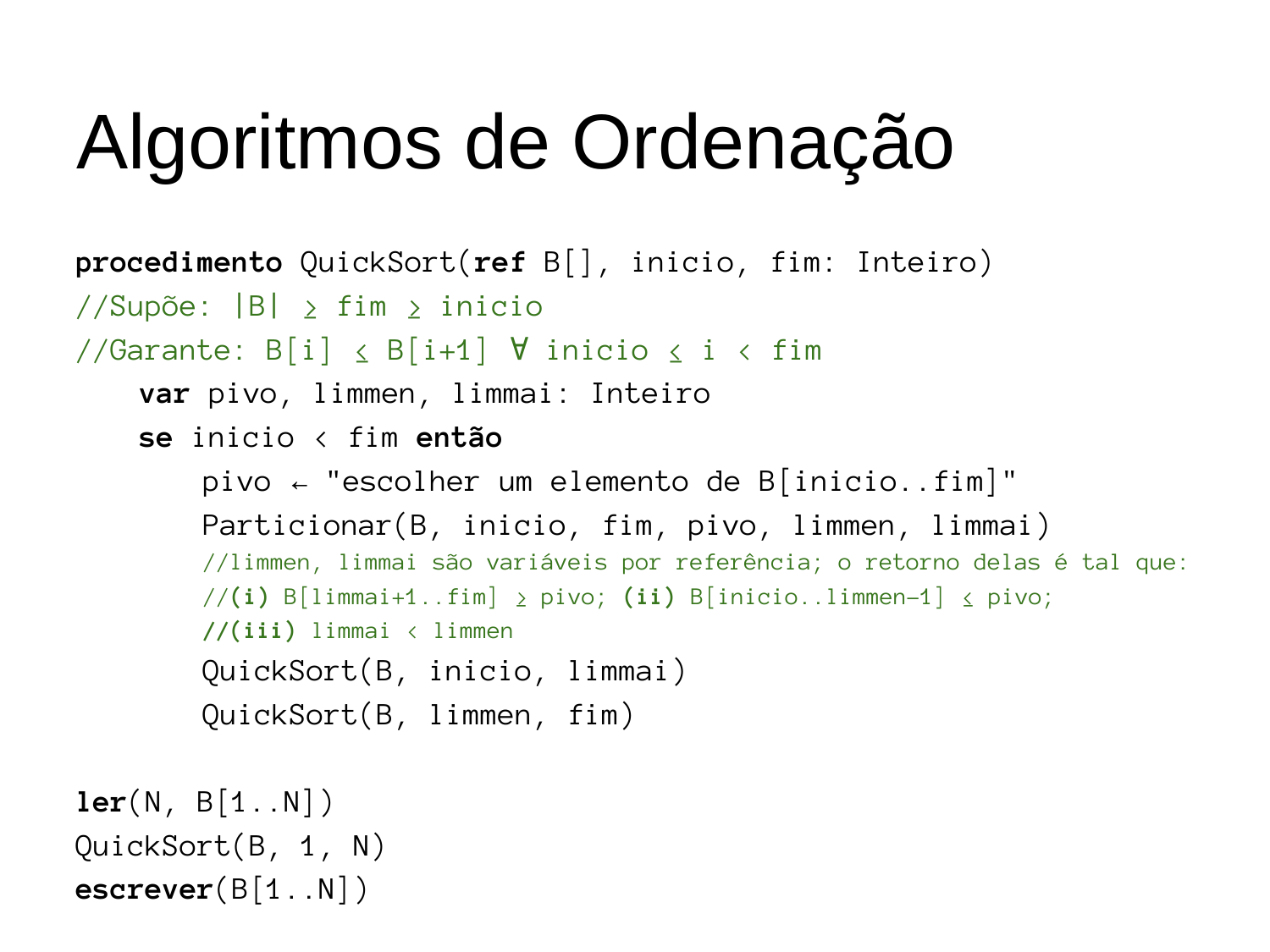

# Algoritmos de Ordenação
procedimento QuickSort(ref B[], inicio, fim: Inteiro)
//Supõe: |B| ≥ fim ≥ inicio
//Garante: B[i] ≤ B[i+1] ∀ inicio ≤ i < fim
var pivo, limmen, limmai: Inteiro
se inicio < fim então
	pivo ← "escolher um elemento de B[inicio..fim]"
	Particionar(B, inicio, fim, pivo, limmen, limmai)
//limmen, limmai são variáveis por referência; o retorno delas é tal que:
//(i) B[limmai+1..fim] ≥ pivo; (ii) B[inicio..limmen-1] ≤ pivo;
//(iii) limmai < limmen
	QuickSort(B, inicio, limmai)
	QuickSort(B, limmen, fim)

ler(N, B[1..N])
QuickSort(B, 1, N)
escrever(B[1..N])